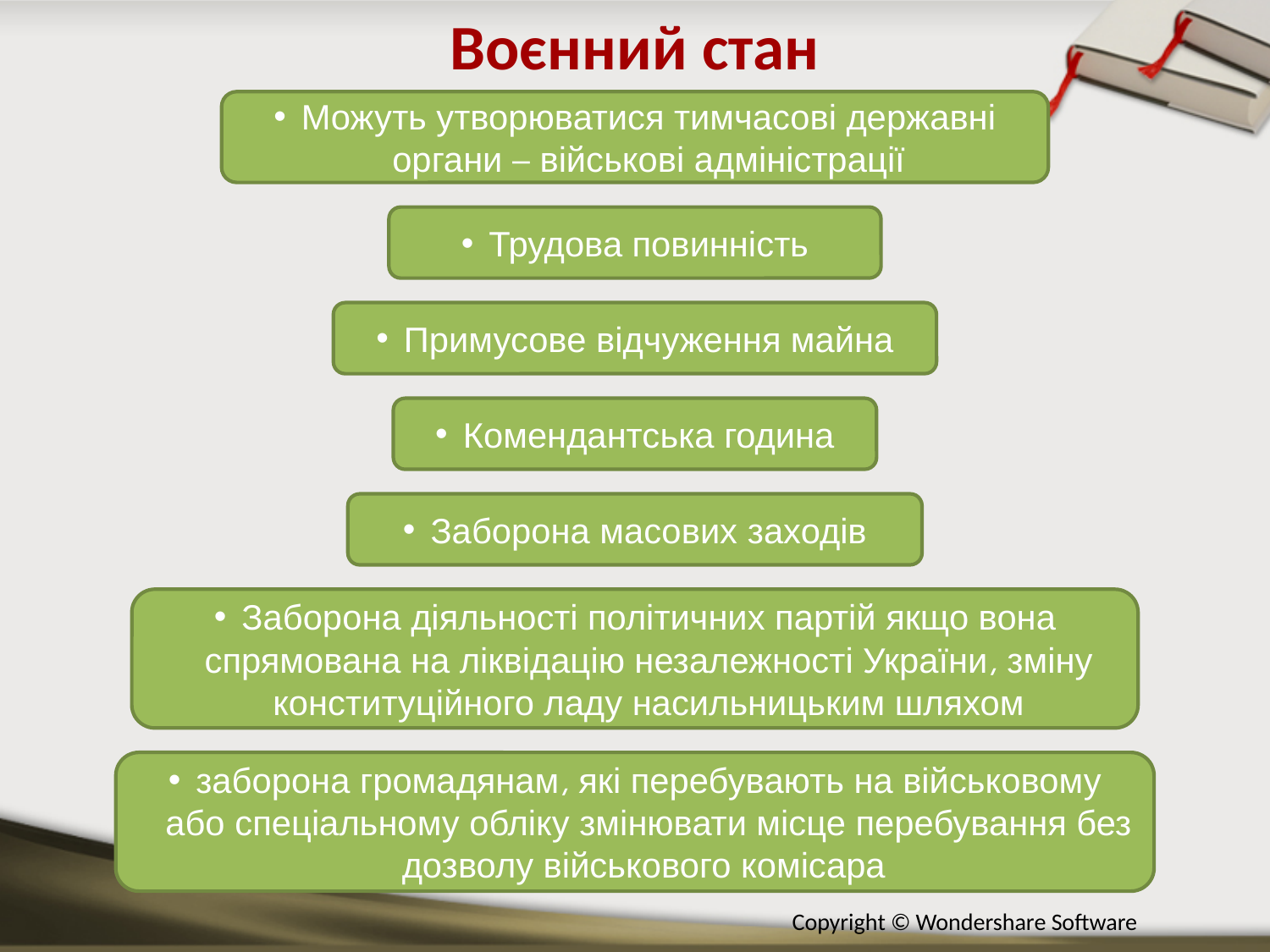

Воєнний стан
Можуть утворюватися тимчасові державні органи – військові адміністрації
Трудова повинність
Примусове відчуження майна
Комендантська година
Заборона масових заходів
Заборона діяльності політичних партій якщо вона спрямована на ліквідацію незалежності України, зміну конституційного ладу насильницьким шляхом
заборона громадянам, які перебувають на військовому або спеціальному обліку змінювати місце перебування без дозволу військового комісара